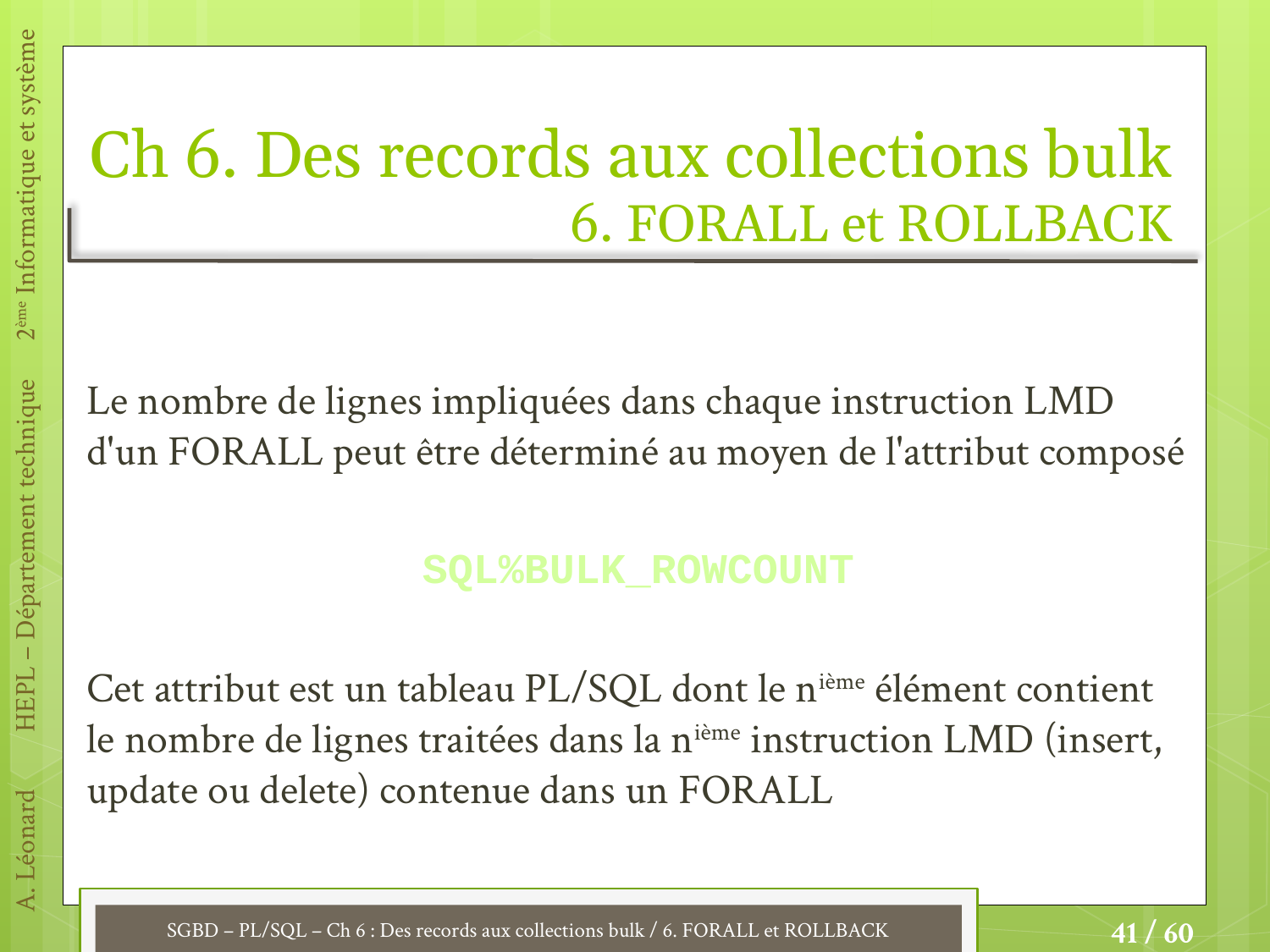

# Ch 6. Des records aux collections bulk 6. FORALL et ROLLBACK
Le nombre de lignes impliquées dans chaque instruction LMD d'un FORALL peut être déterminé au moyen de l'attribut composé

SQL%BULK_ROWCOUNT

Cet attribut est un tableau PL/SQL dont le nième élément contient le nombre de lignes traitées dans la nième instruction LMD (insert, update ou delete) contenue dans un FORALL
SGBD – PL/SQL – Ch 6 : Des records aux collections bulk / 6. FORALL et ROLLBACK